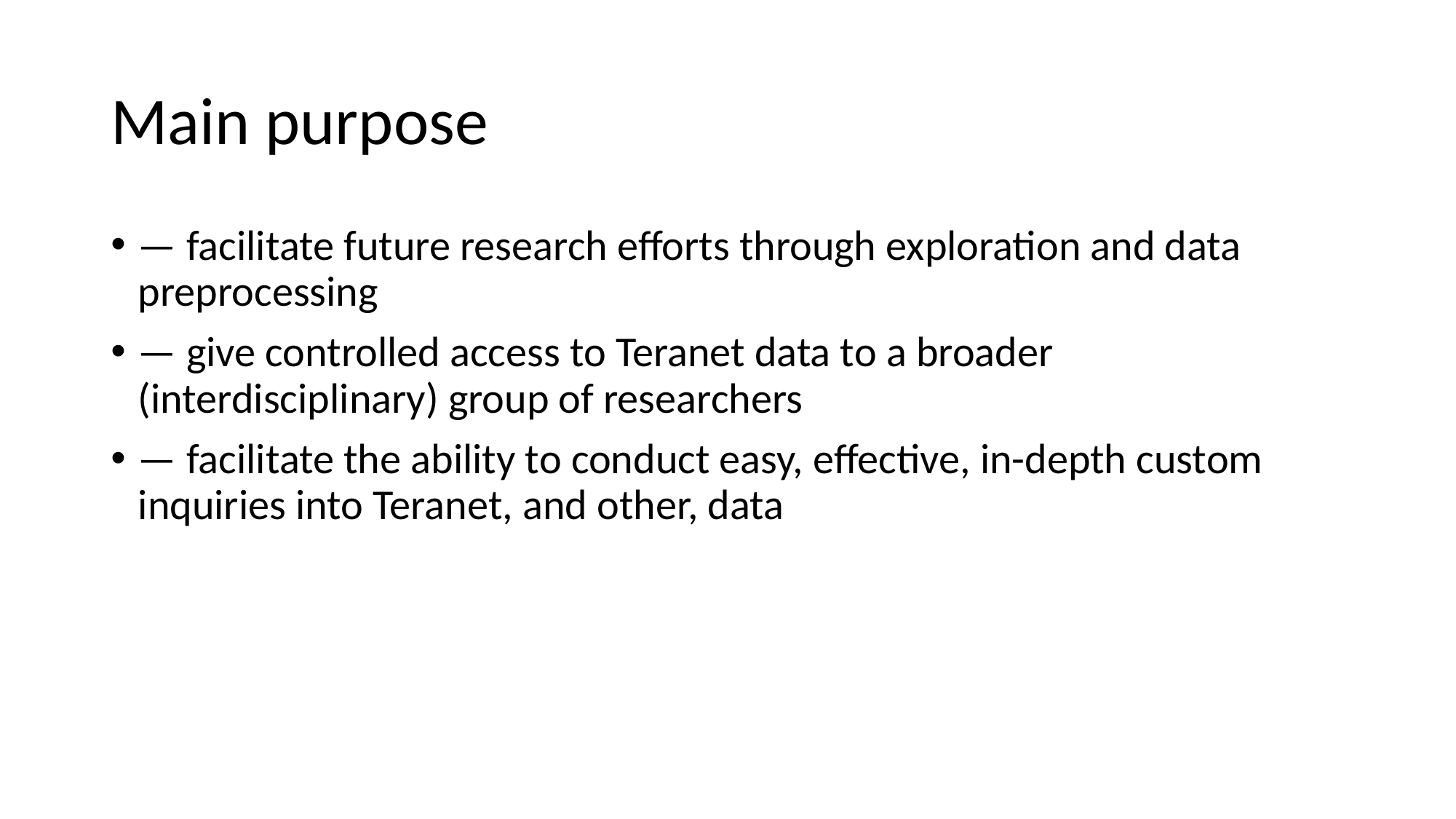

# Main purpose
— facilitate future research efforts through exploration and data preprocessing
— give controlled access to Teranet data to a broader (interdisciplinary) group of researchers
— facilitate the ability to conduct easy, effective, in-depth custom inquiries into Teranet, and other, data